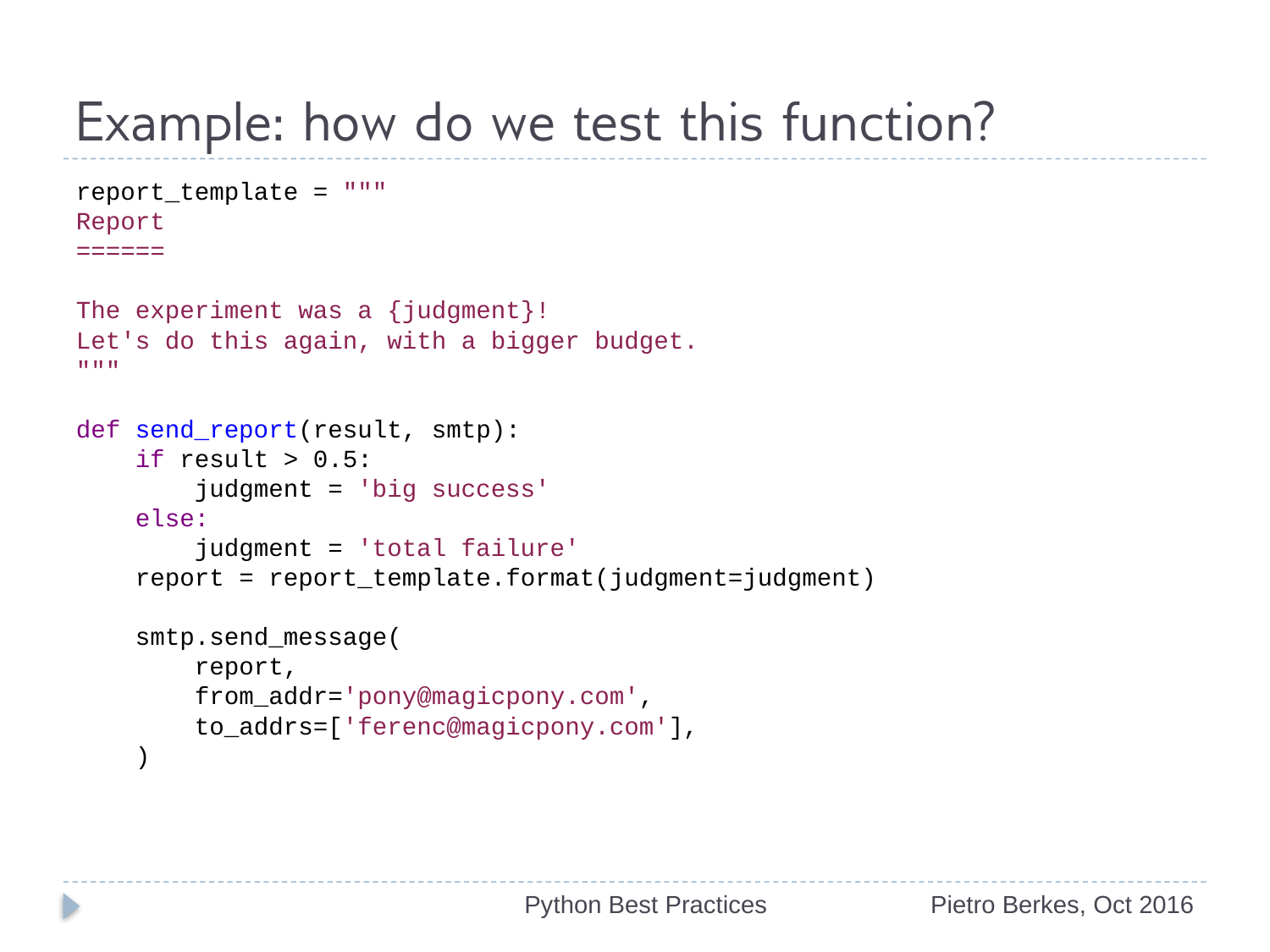

# Example: how do we test this function?
report_template = """
Report
======
The experiment was a {judgment}!
Let's do this again, with a bigger budget.
"""
def send_report(result, smtp):
    if result > 0.5:
        judgment = 'big success'
    else:
        judgment = 'total failure'
    report = report_template.format(judgment=judgment)
    smtp.send_message(
        report,
        from_addr='pony@magicpony.com',
        to_addrs=['ferenc@magicpony.com'],
    )

Python Best Practices
Pietro Berkes, Oct 2016